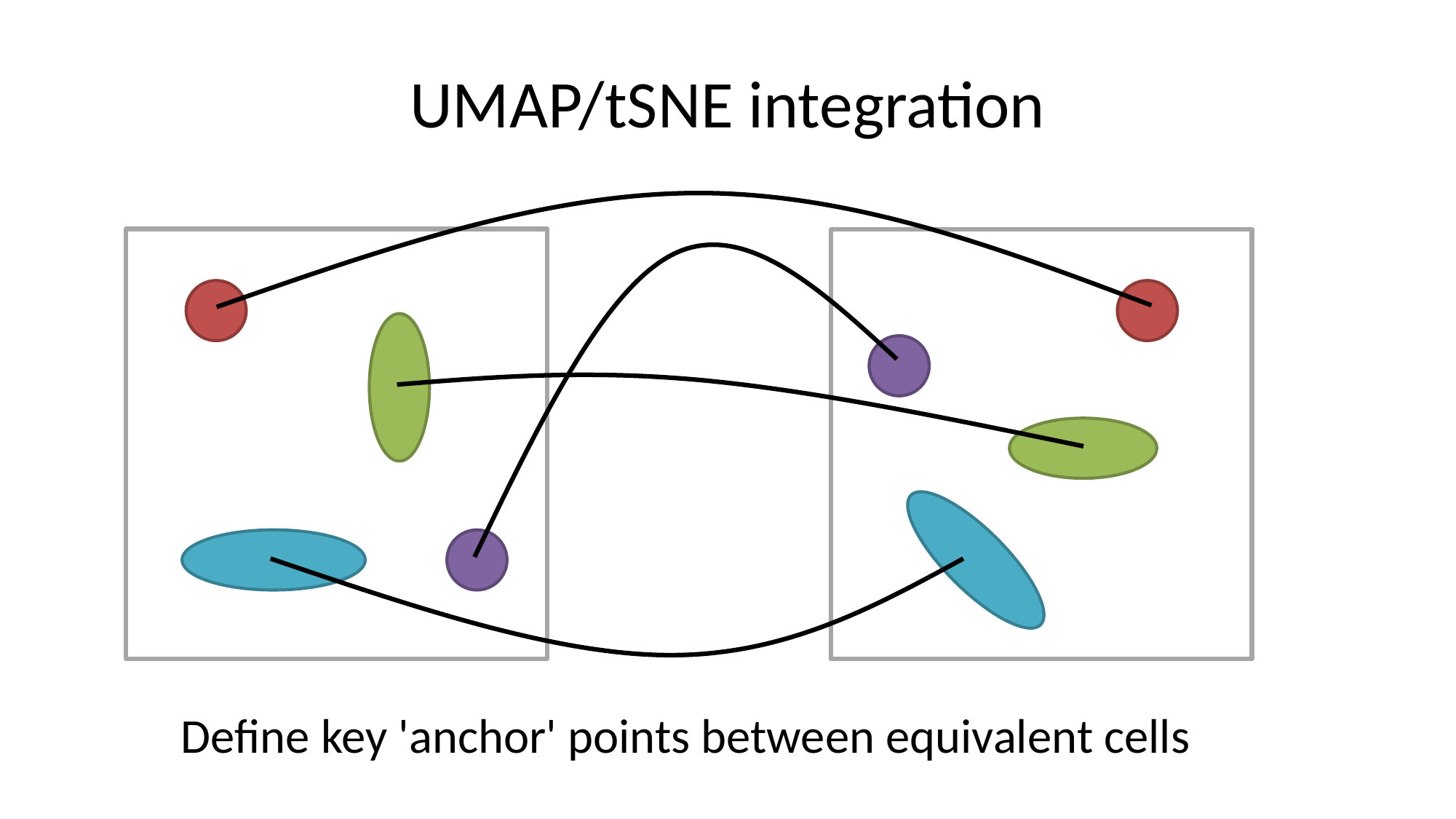

# UMAP/tSNE integration

Define key 'anchor' points between equivalent cells